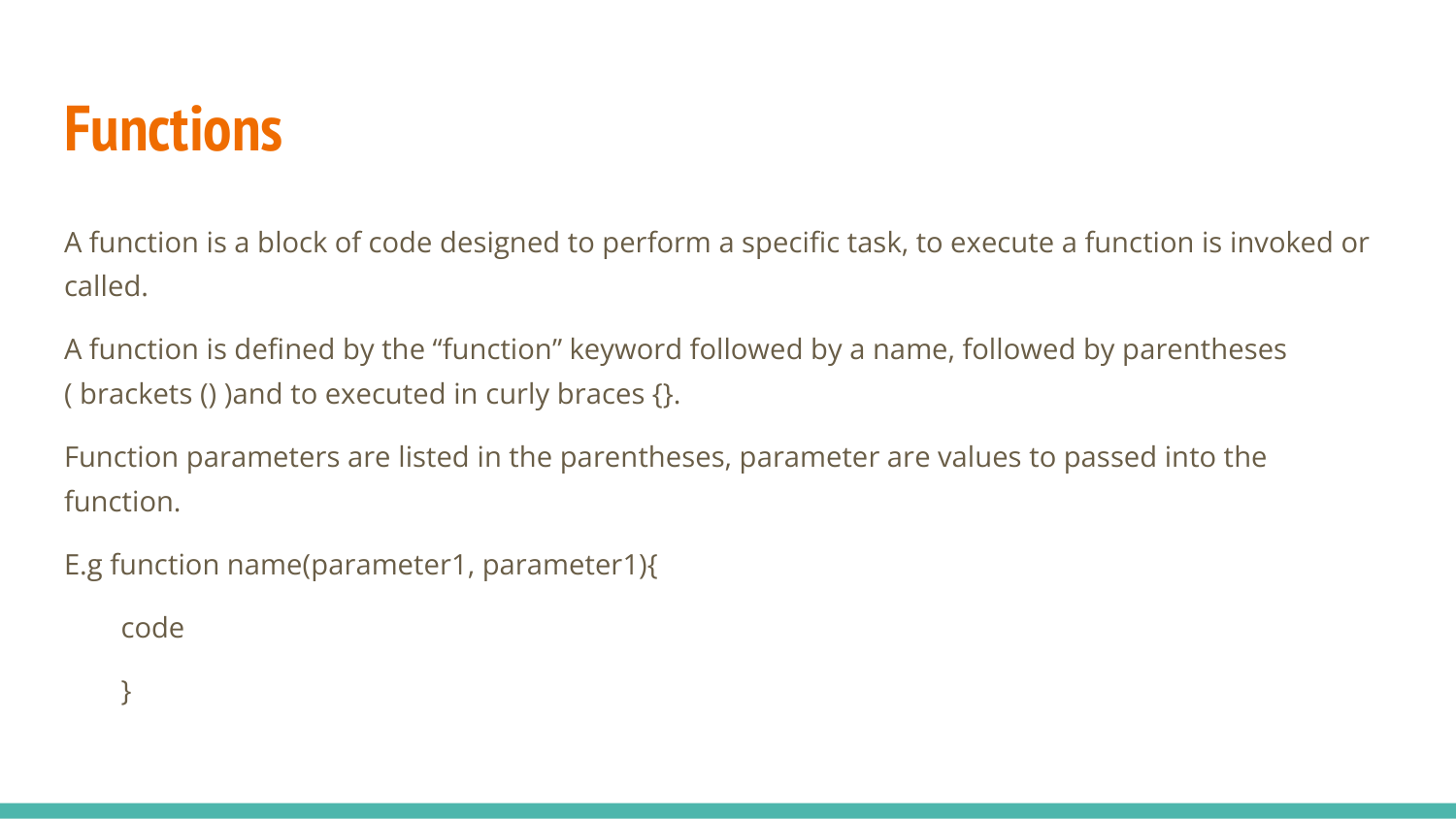

# Functions
A function is a block of code designed to perform a specific task, to execute a function is invoked or called.
A function is defined by the “function” keyword followed by a name, followed by parentheses ( brackets () )and to executed in curly braces {}.
Function parameters are listed in the parentheses, parameter are values to passed into the function.
E.g function name(parameter1, parameter1){
code
}